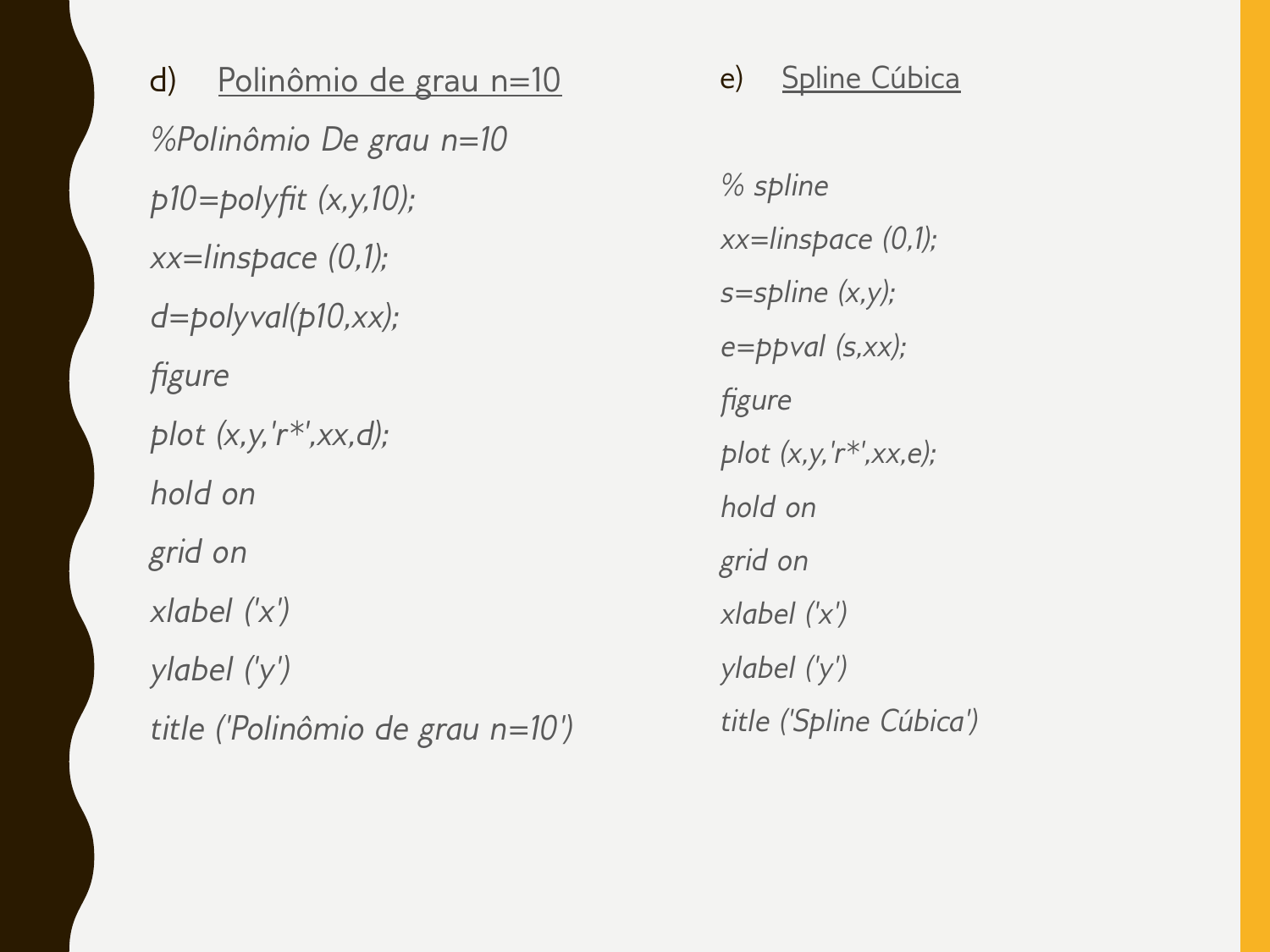

Polinômio de grau n=10
%Polinômio De grau n=10
p10=polyfit (x,y,10);
xx=linspace (0,1);
d=polyval(p10,xx);
figure
plot (x,y,'r*',xx,d);
hold on
grid on
xlabel ('x')
ylabel ('y')
title ('Polinômio de grau n=10')

Spline Cúbica

% spline
xx=linspace (0,1);
s=spline (x,y);
e=ppval (s,xx);
figure
plot (x,y,'r*',xx,e);
hold on
grid on
xlabel ('x')
ylabel ('y')
title ('Spline Cúbica')